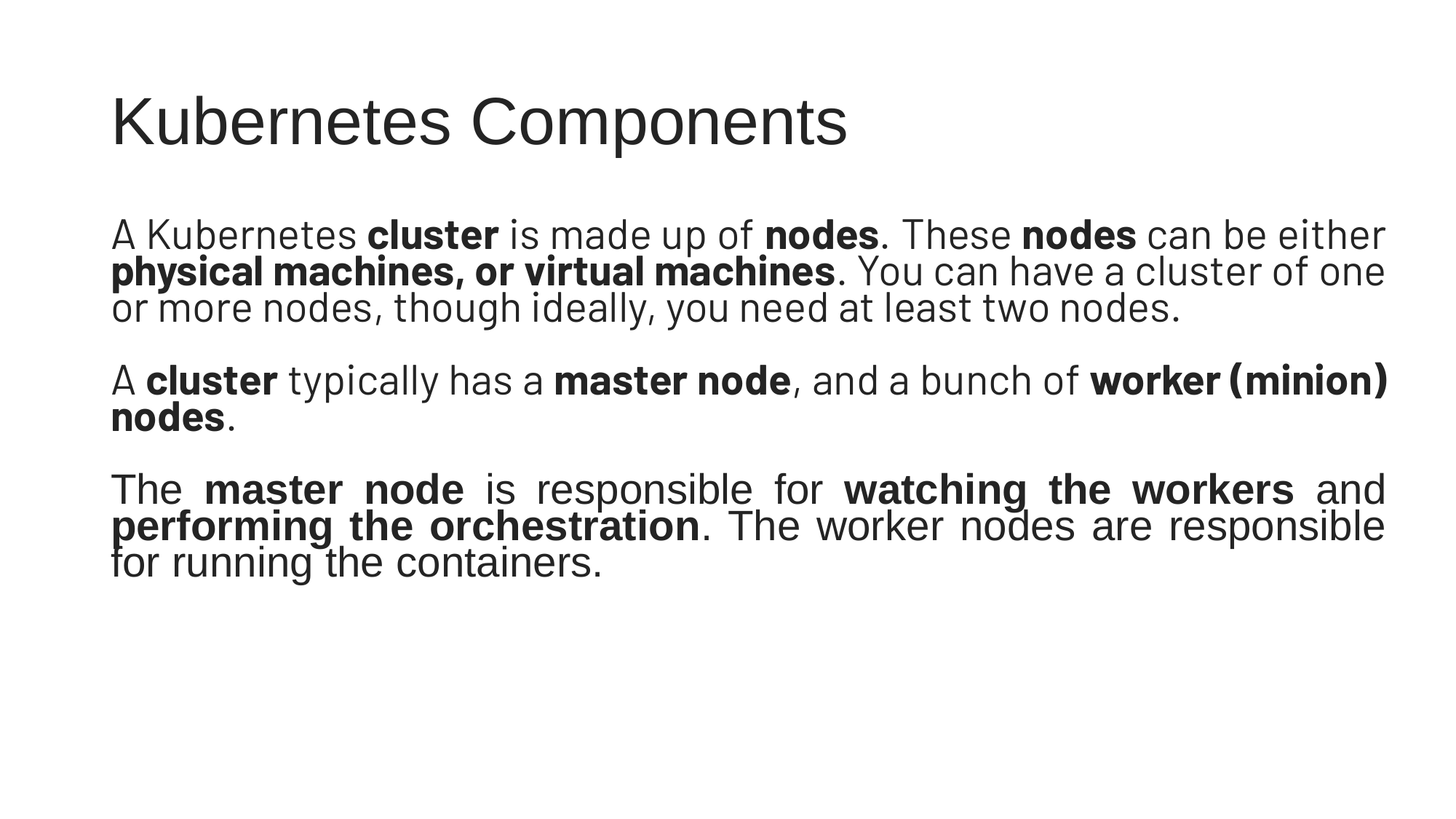

# Kubernetes Components
A Kubernetes cluster is made up of nodes. These nodes can be either physical machines, or virtual machines. You can have a cluster of one or more nodes, though ideally, you need at least two nodes.

A cluster typically has a master node, and a bunch of worker (minion) nodes.

The master node is responsible for watching the workers and performing the orchestration. The worker nodes are responsible for running the containers.